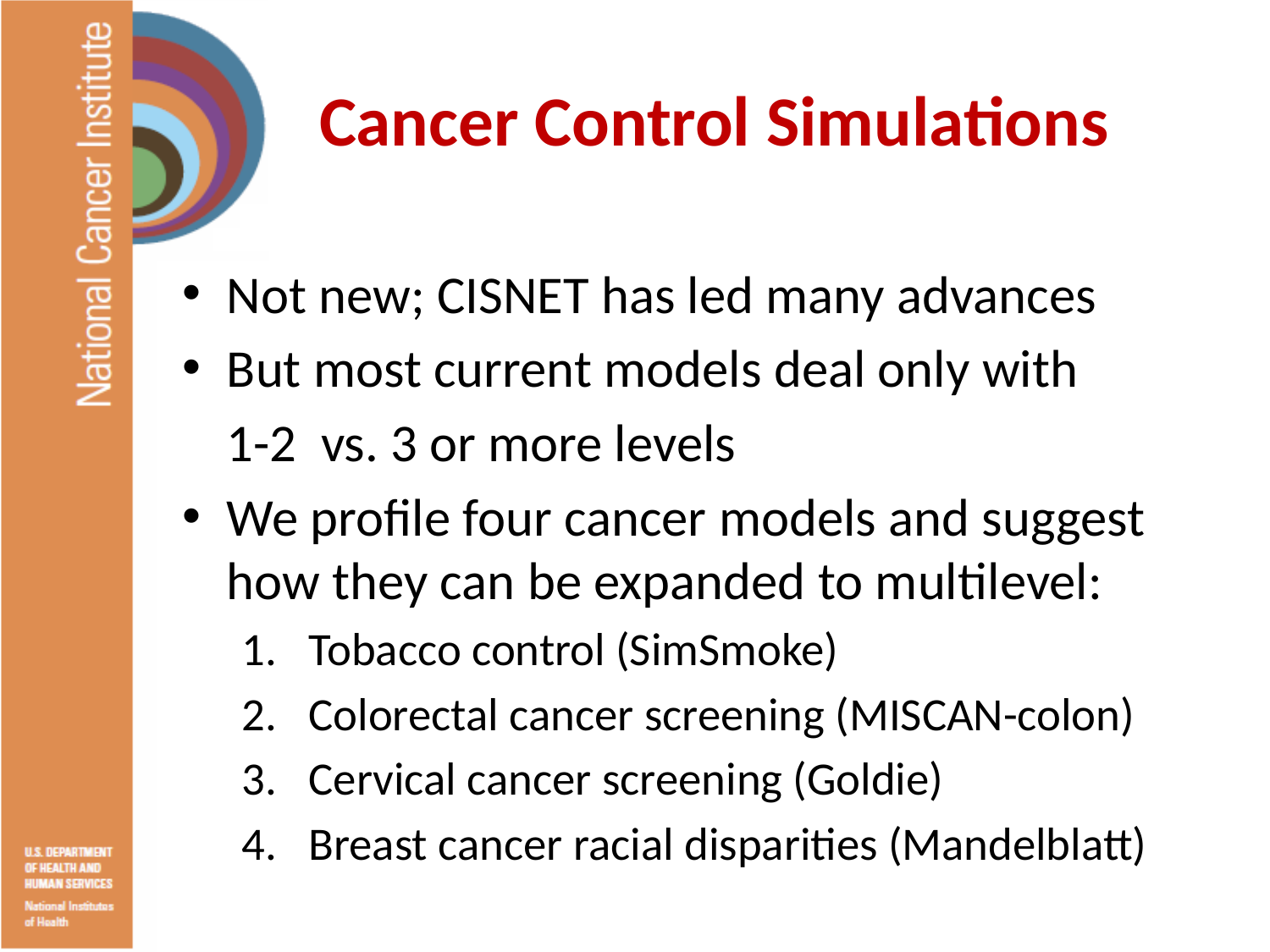

# Cancer Control Simulations
Not new; CISNET has led many advances
But most current models deal only with
	1-2  vs. 3 or more levels
We profile four cancer models and suggest how they can be expanded to multilevel:
Tobacco control (SimSmoke)
Colorectal cancer screening (MISCAN-colon)
Cervical cancer screening (Goldie)
Breast cancer racial disparities (Mandelblatt)